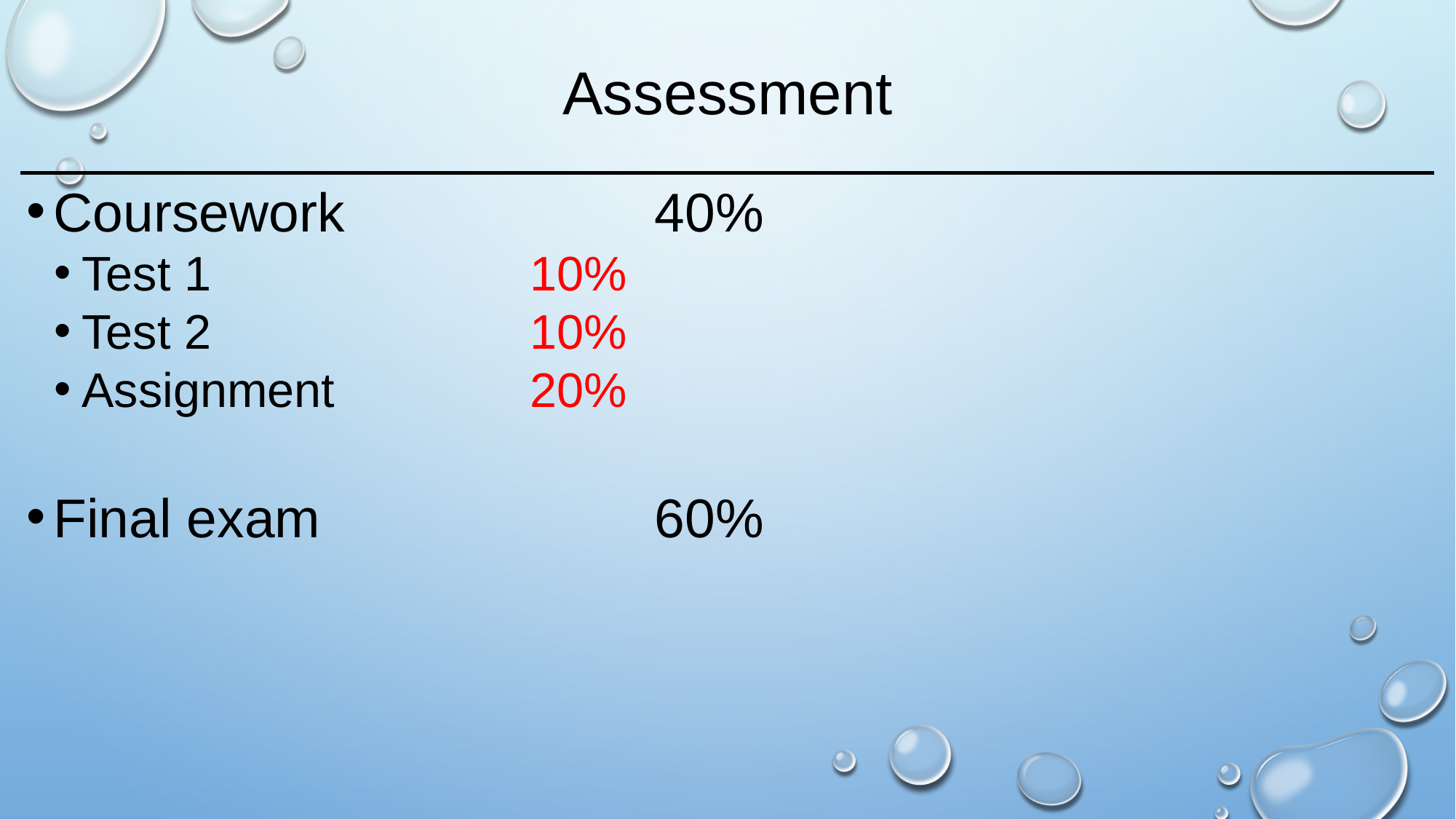

# Assessment
Coursework	40%
Test 1	10%
Test 2	10%
Assignment	20%

Final exam	60%